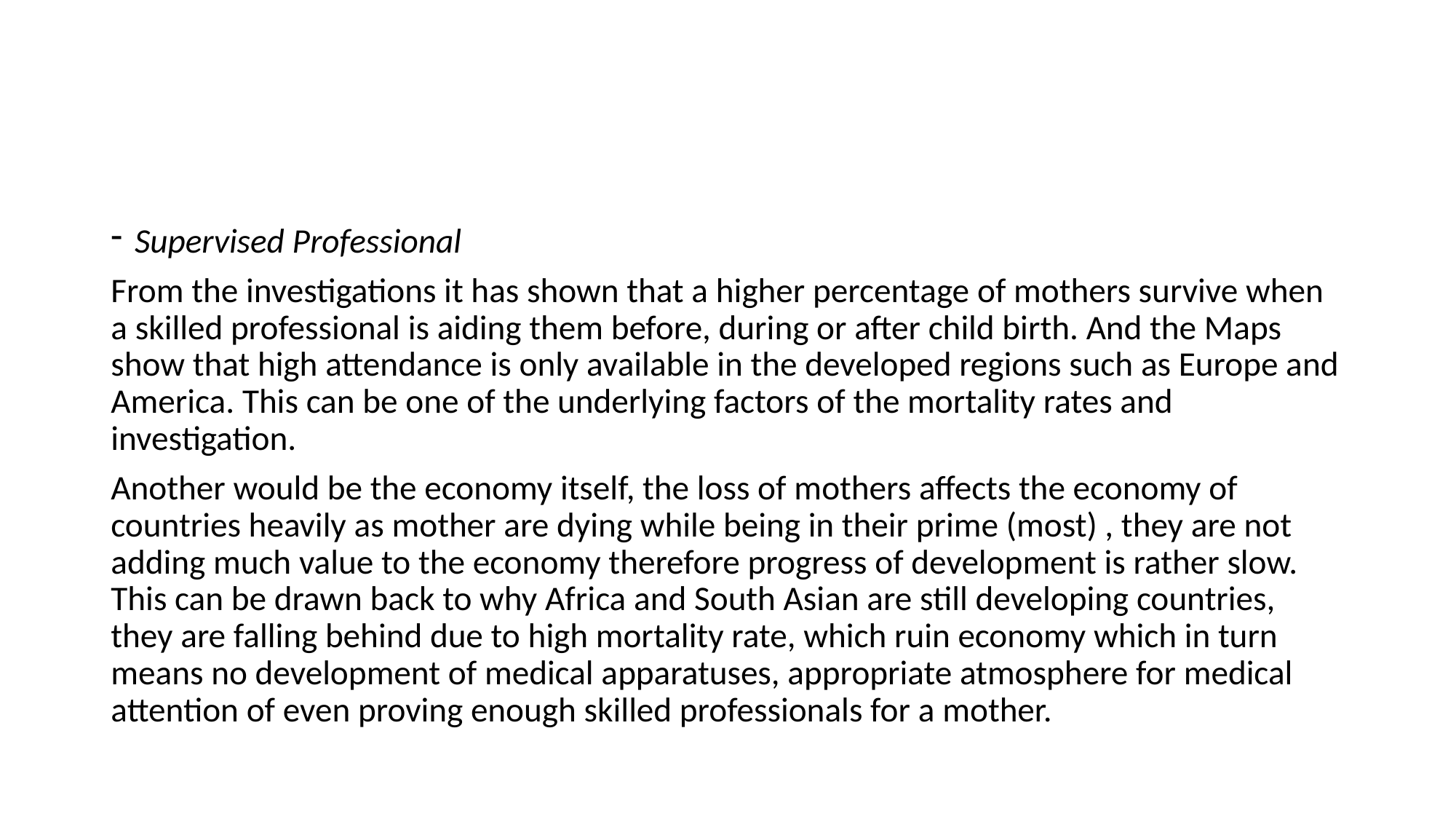

#
Supervised Professional
From the investigations it has shown that a higher percentage of mothers survive when a skilled professional is aiding them before, during or after child birth. And the Maps show that high attendance is only available in the developed regions such as Europe and America. This can be one of the underlying factors of the mortality rates and investigation.
Another would be the economy itself, the loss of mothers affects the economy of countries heavily as mother are dying while being in their prime (most) , they are not adding much value to the economy therefore progress of development is rather slow. This can be drawn back to why Africa and South Asian are still developing countries, they are falling behind due to high mortality rate, which ruin economy which in turn means no development of medical apparatuses, appropriate atmosphere for medical attention of even proving enough skilled professionals for a mother.